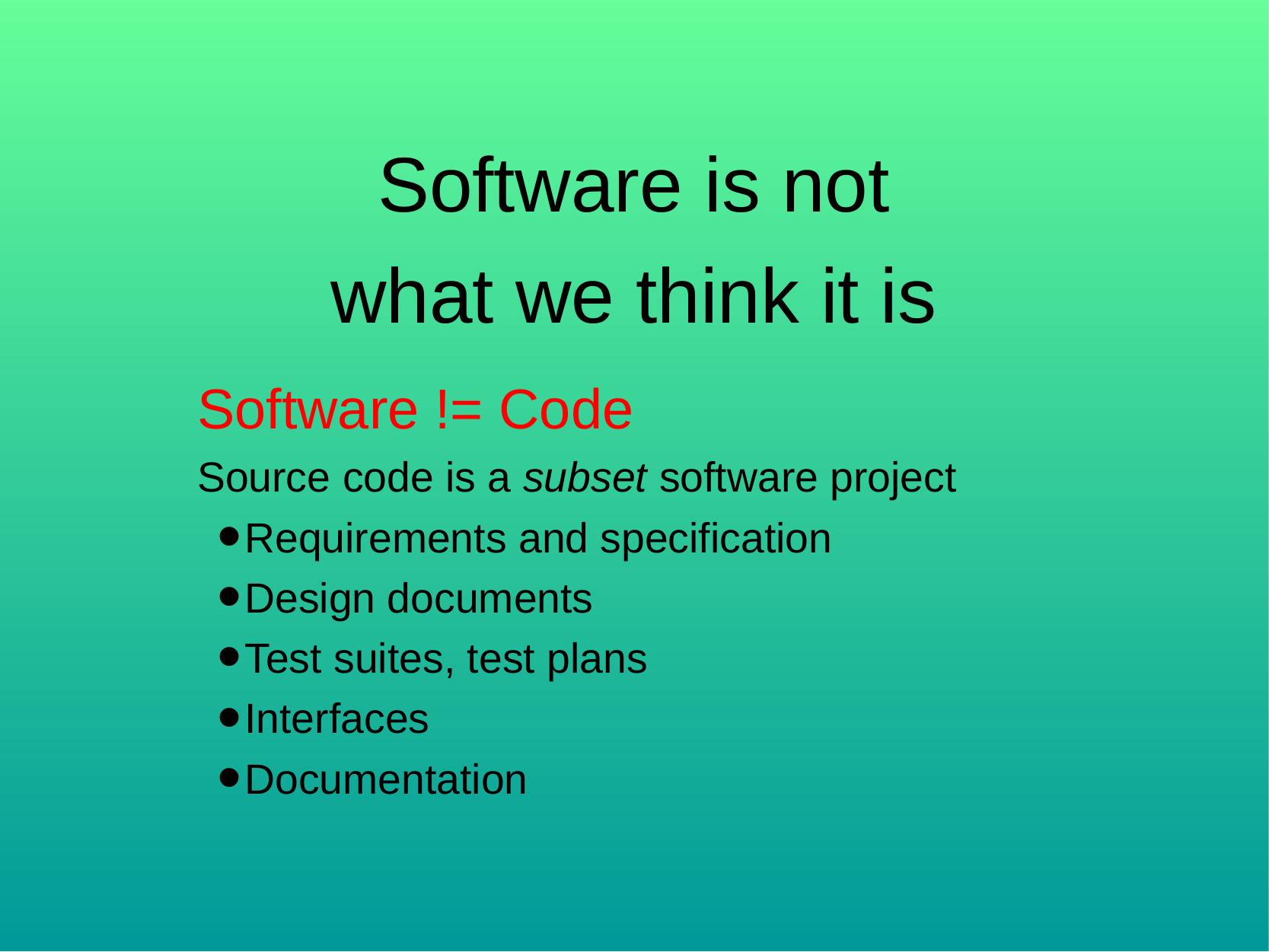

Software is not
what we think it is
Software != Code
Source code is a subset software project
Requirements and specification
Design documents
Test suites, test plans
Interfaces
Documentation